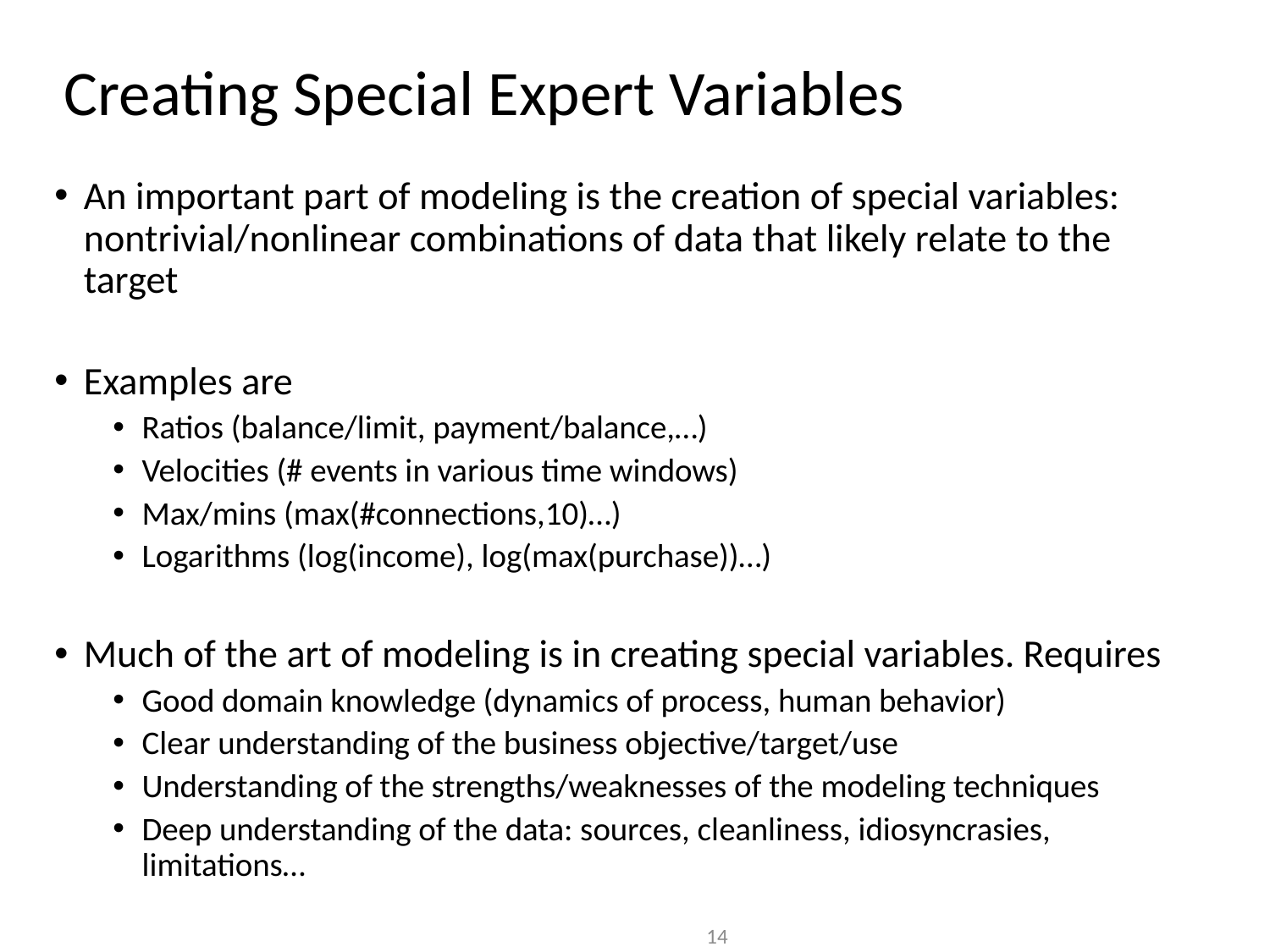

# Creating Special Expert Variables
An important part of modeling is the creation of special variables: nontrivial/nonlinear combinations of data that likely relate to the target

Examples are
Ratios (balance/limit, payment/balance,…)
Velocities (# events in various time windows)
Max/mins (max(#connections,10)…)
Logarithms (log(income), log(max(purchase))…)

Much of the art of modeling is in creating special variables. Requires
Good domain knowledge (dynamics of process, human behavior)
Clear understanding of the business objective/target/use
Understanding of the strengths/weaknesses of the modeling techniques
Deep understanding of the data: sources, cleanliness, idiosyncrasies, limitations…
14